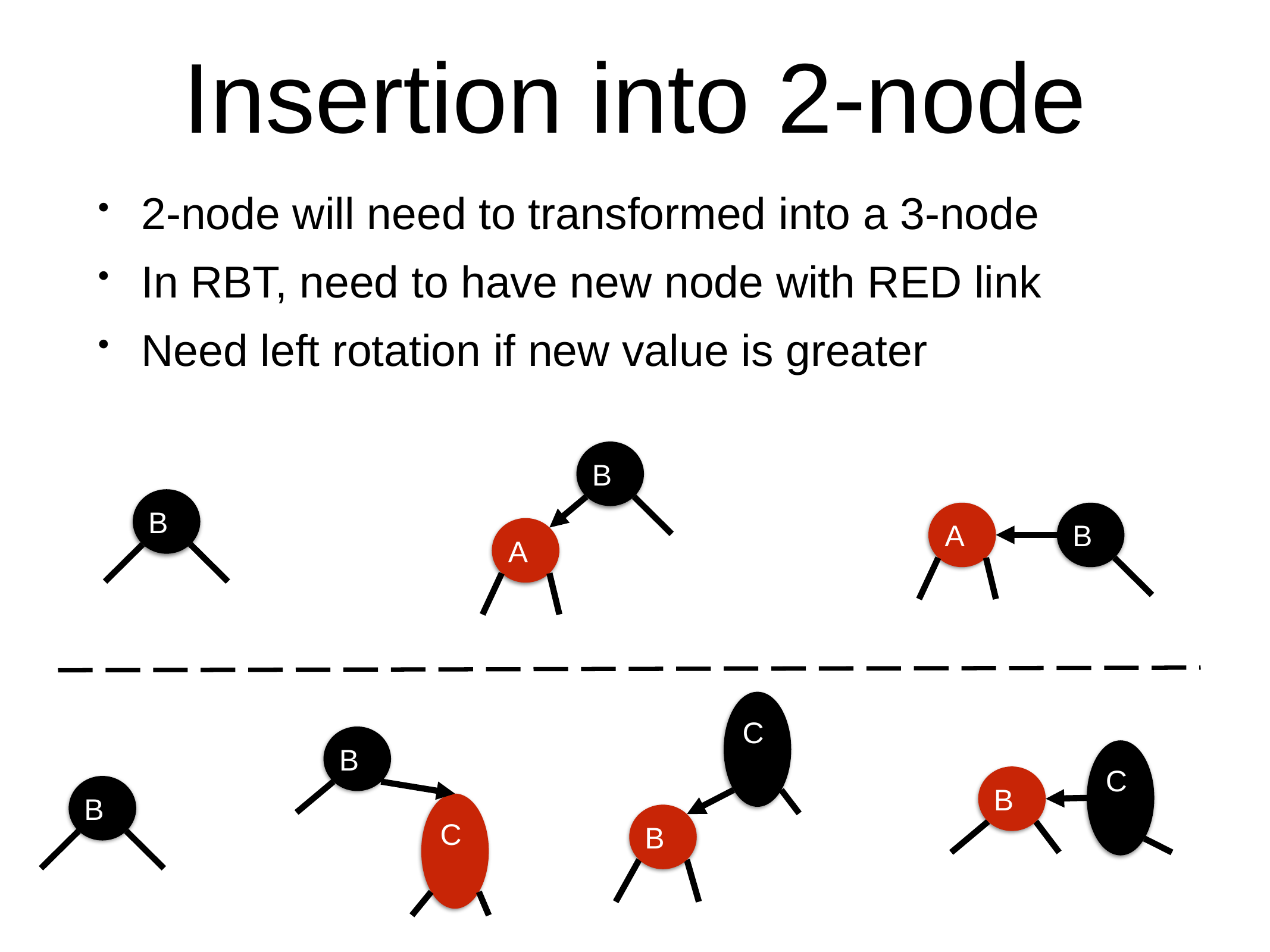

# Insertion into 2-node
2-node will need to transformed into a 3-node
In RBT, need to have new node with RED link
Need left rotation if new value is greater
B
B
A
B
A
C
B
C
B
B
B
C